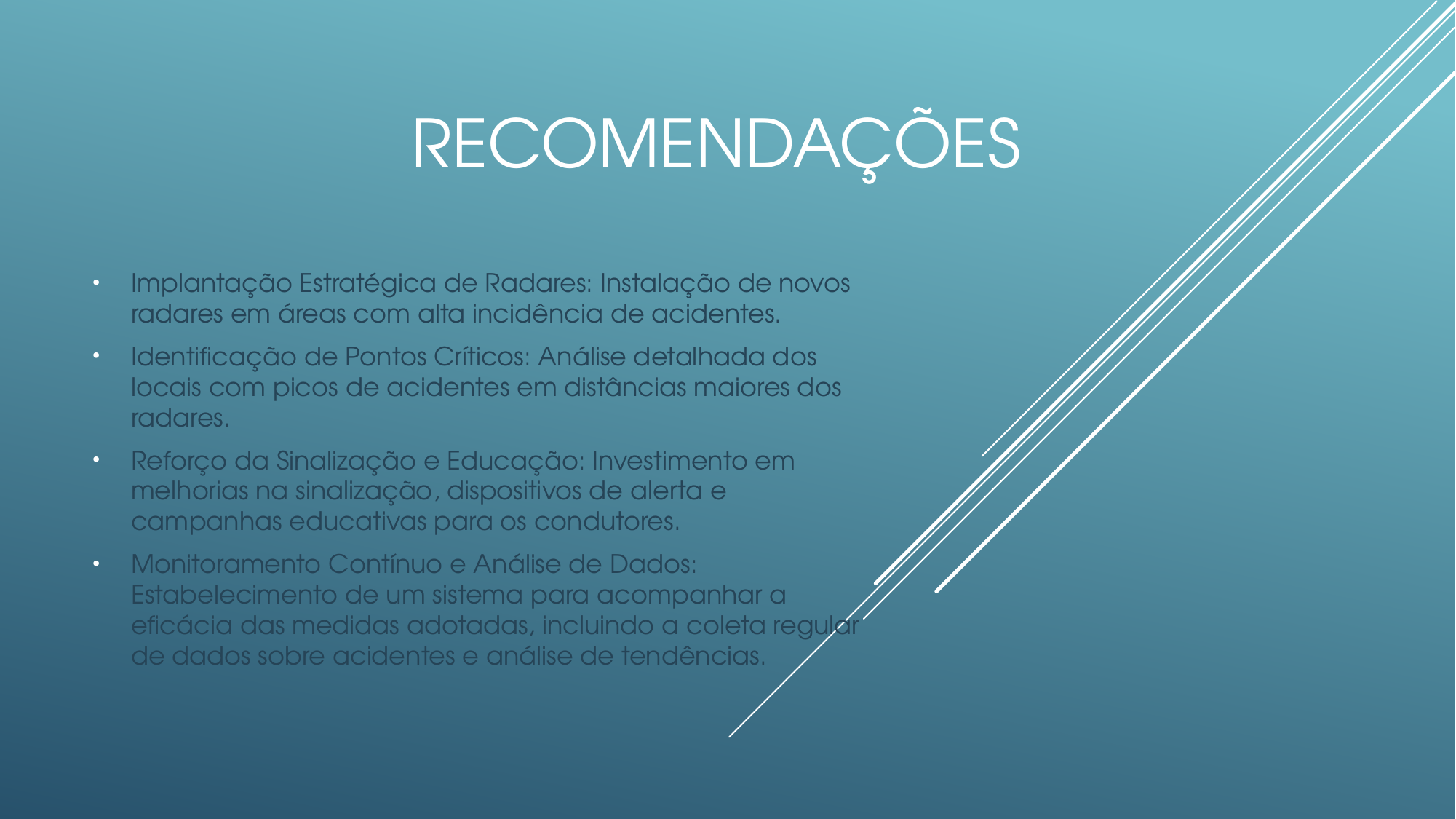

# recomendações
Implantação Estratégica de Radares: Instalação de novos radares em áreas com alta incidência de acidentes.
Identificação de Pontos Críticos: Análise detalhada dos locais com picos de acidentes em distâncias maiores dos radares.
Reforço da Sinalização e Educação: Investimento em melhorias na sinalização, dispositivos de alerta e campanhas educativas para os condutores.
Monitoramento Contínuo e Análise de Dados: Estabelecimento de um sistema para acompanhar a eficácia das medidas adotadas, incluindo a coleta regular de dados sobre acidentes e análise de tendências.